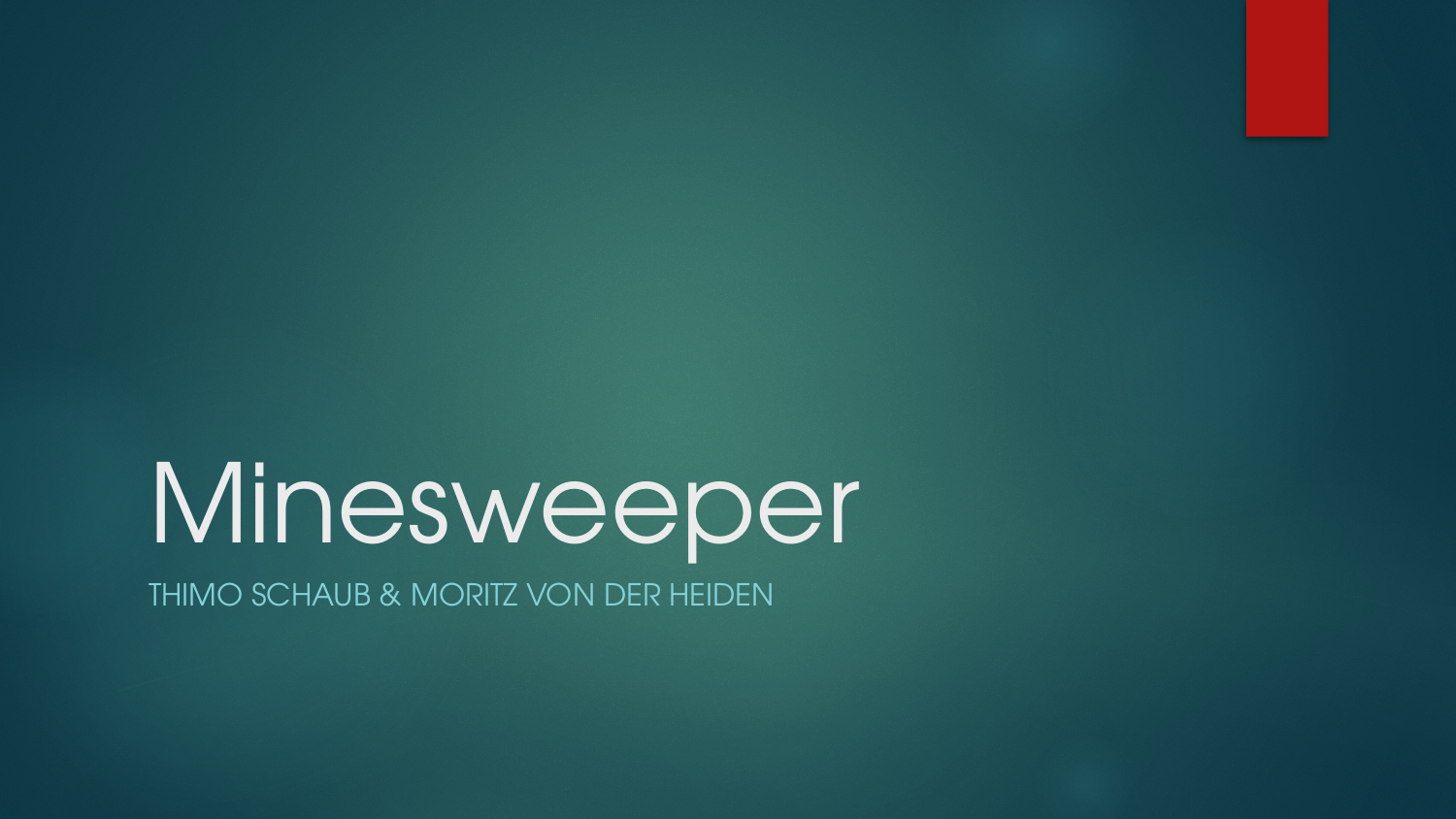

# Minesweeper
THIMO SCHAUB & MORITZ VON DER HEIDEN